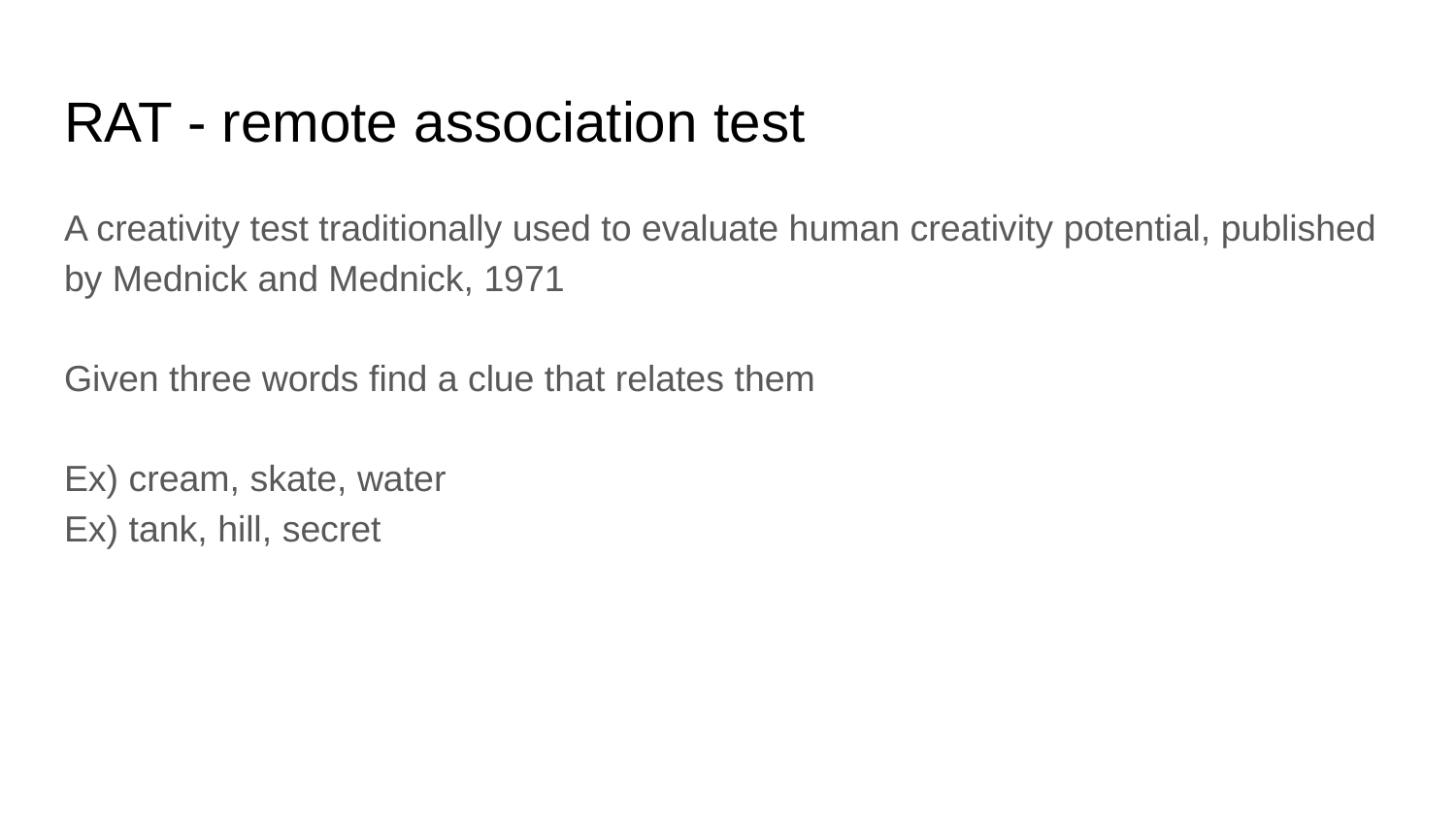

# RAT - remote association test
A creativity test traditionally used to evaluate human creativity potential, published by Mednick and Mednick, 1971

Given three words find a clue that relates them

Ex) cream, skate, water
Ex) tank, hill, secret